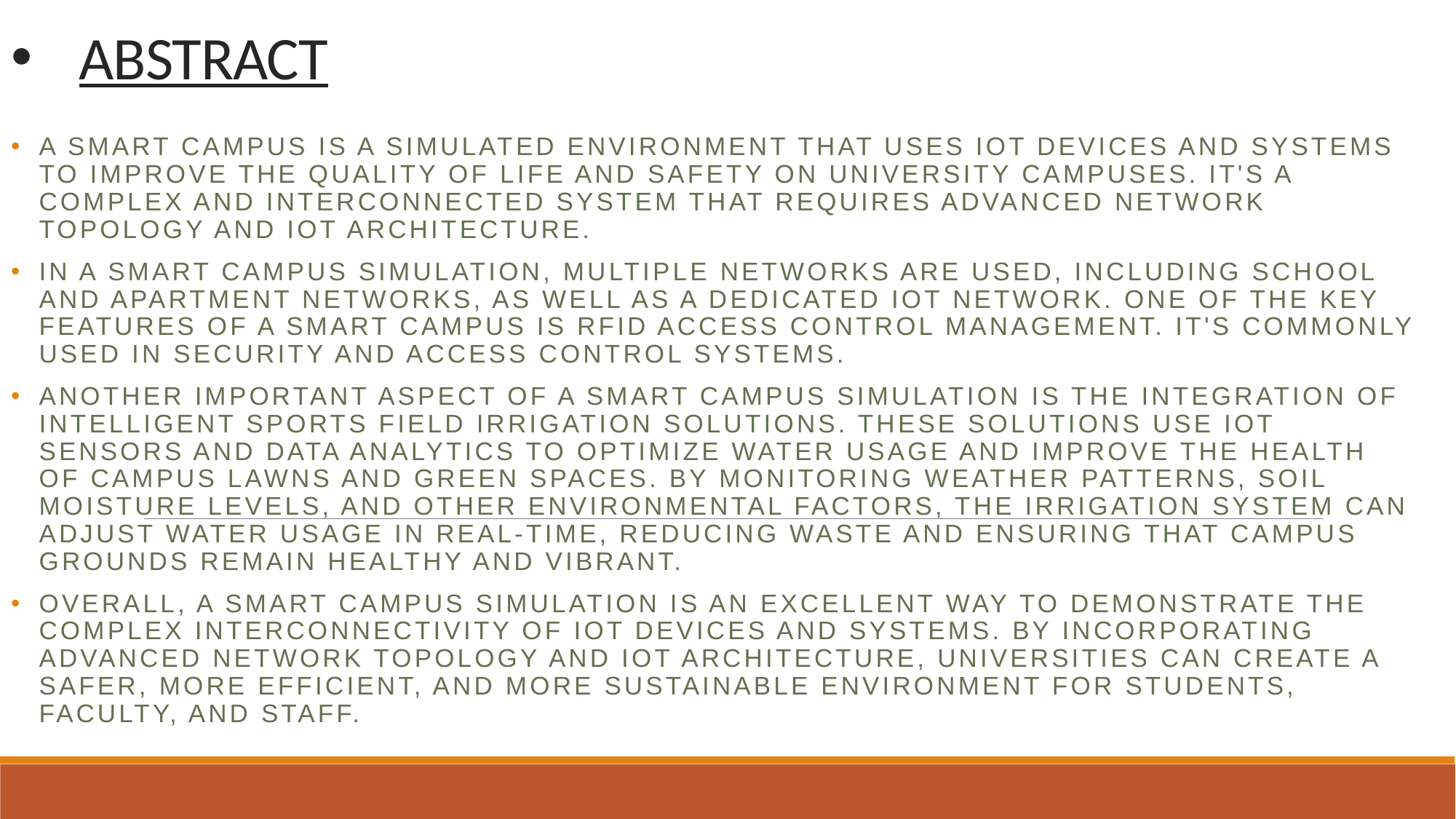

# ABSTRACT
A smart campus is a simulated environment that uses IoT devices and systems to improve the quality of life and safety on university campuses. It's a complex and interconnected system that requires advanced network topology and IoT architecture.
In a smart campus simulation, multiple networks are used, including school and apartment networks, as well as a dedicated IoT network. One of the key features of a smart campus is RFID access control management. It's commonly used in security and access control systems.
Another important aspect of a smart campus simulation is the integration of intelligent sports field irrigation solutions. These solutions use IoT sensors and data analytics to optimize water usage and improve the health of campus lawns and green spaces. By monitoring weather patterns, soil moisture levels, and other environmental factors, the irrigation system can adjust water usage in real-time, reducing waste and ensuring that campus grounds remain healthy and vibrant.
Overall, a smart campus simulation is an excellent way to demonstrate the complex interconnectivity of IoT devices and systems. By incorporating advanced network topology and IoT architecture, universities can create a safer, more efficient, and more sustainable environment for students, faculty, and staff.